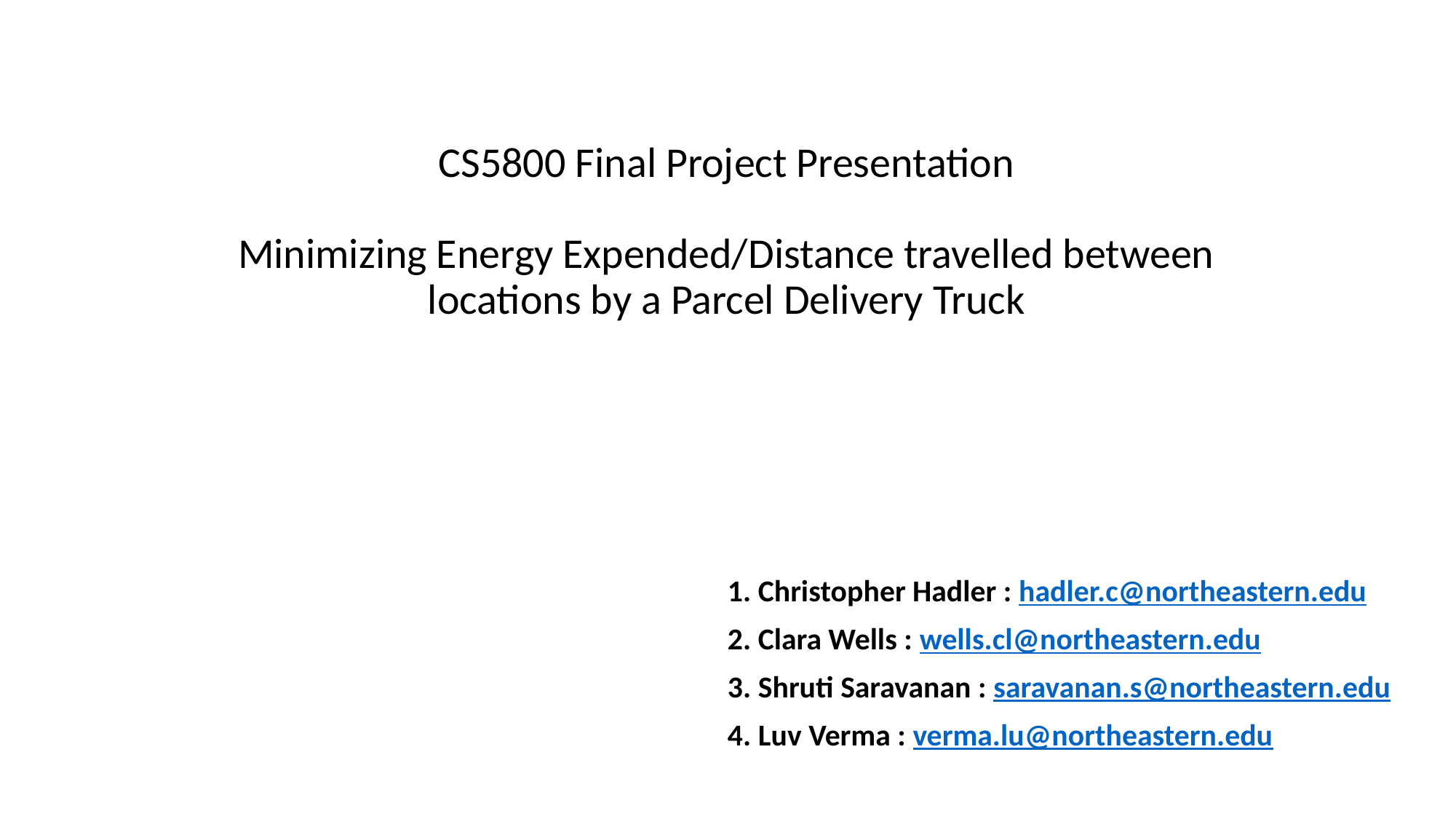

# CS5800 Final Project Presentation Minimizing Energy Expended/Distance travelled between locations by a Parcel Delivery Truck
 Christopher Hadler : hadler.c@northeastern.edu
 Clara Wells : wells.cl@northeastern.edu
 Shruti Saravanan : saravanan.s@northeastern.edu
 Luv Verma : verma.lu@northeastern.edu